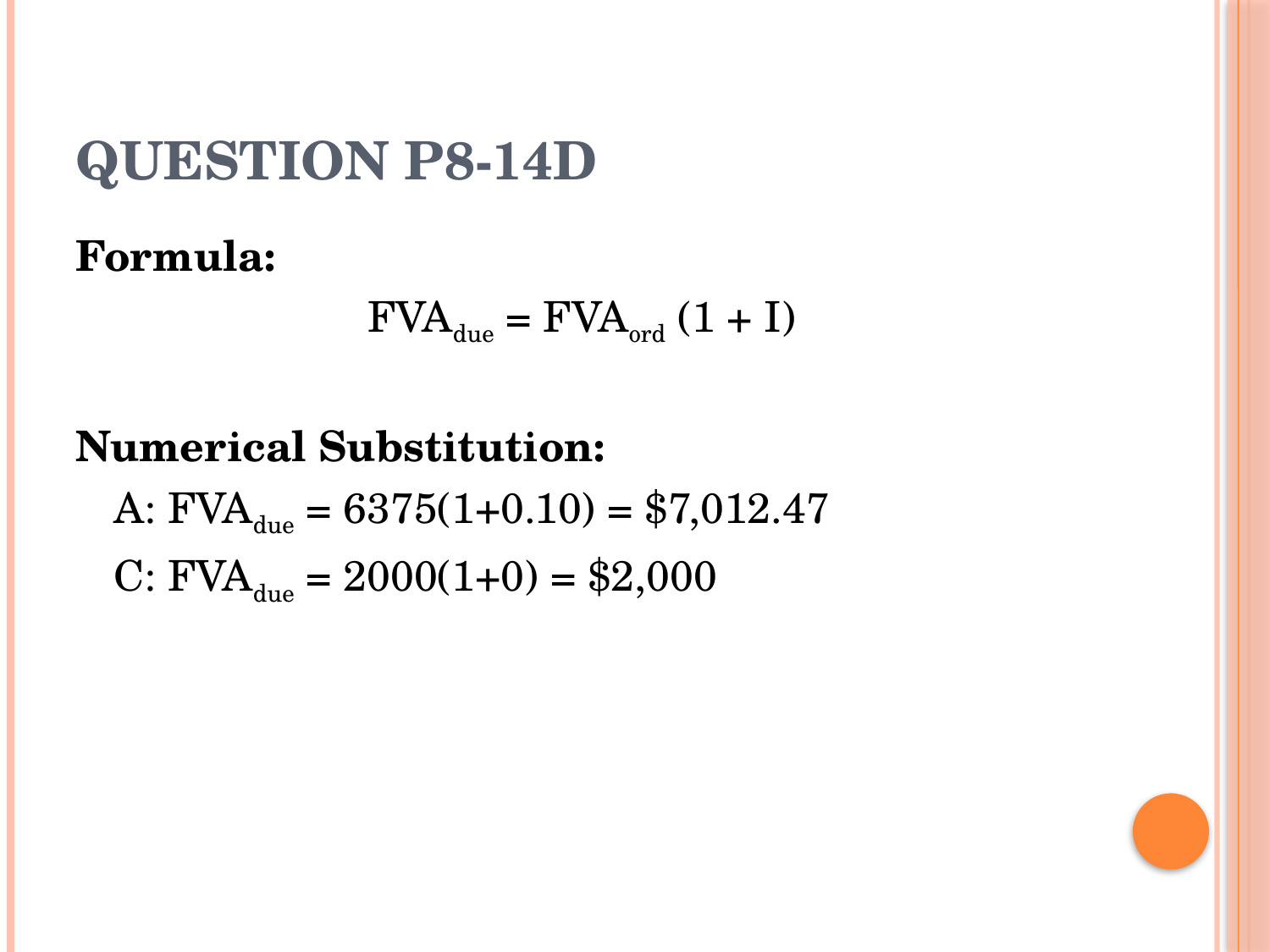

# Question P8-14D
Formula:
FVAdue = FVAord (1 + I)

Numerical Substitution:
	A: FVAdue = 6375(1+0.10) = $7,012.47
	C: FVAdue = 2000(1+0) = $2,000